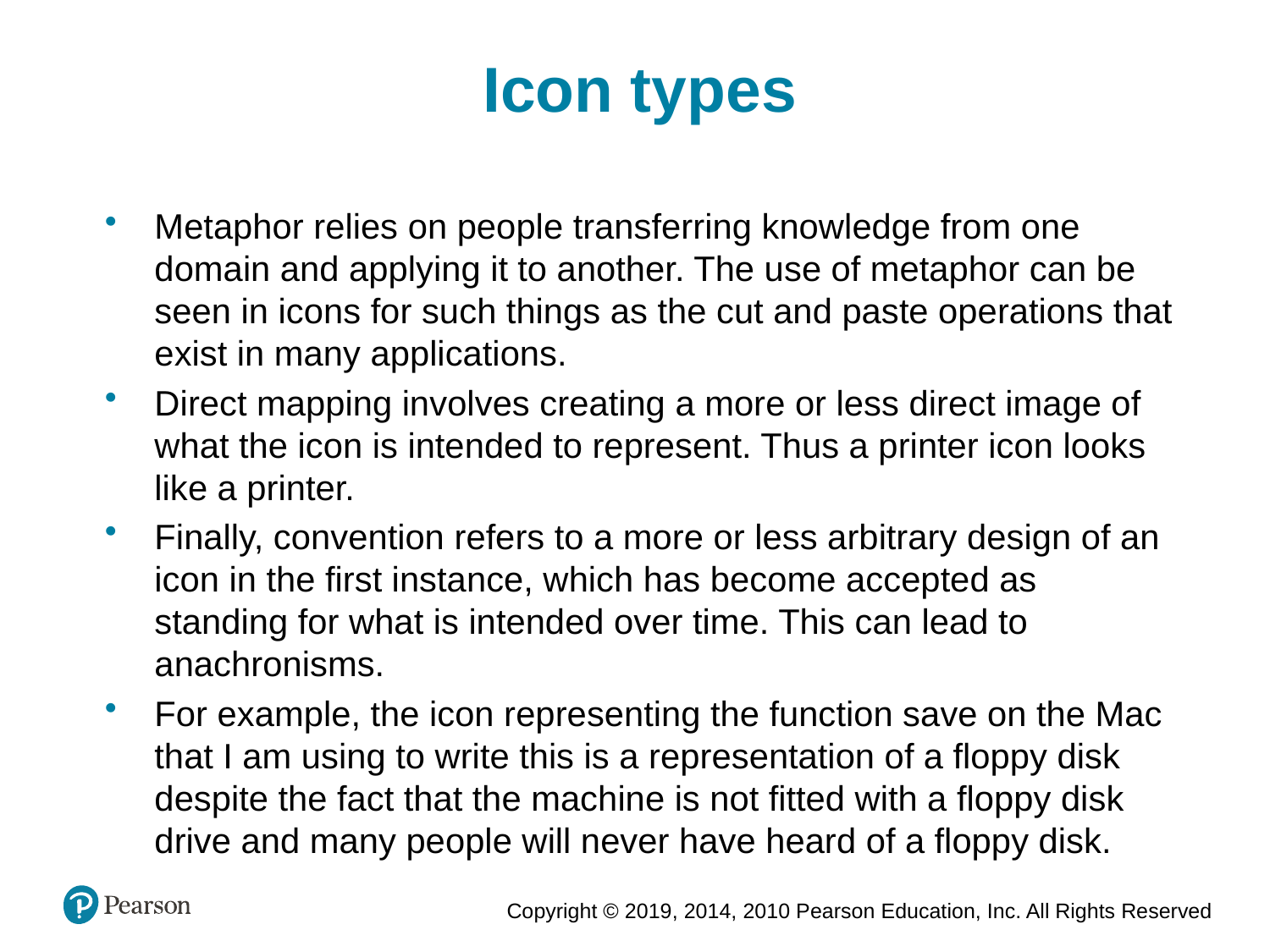

Icon types
Metaphor relies on people transferring knowledge from one domain and applying it to another. The use of metaphor can be seen in icons for such things as the cut and paste operations that exist in many applications.
Direct mapping involves creating a more or less direct image of what the icon is intended to represent. Thus a printer icon looks like a printer.
Finally, convention refers to a more or less arbitrary design of an icon in the first instance, which has become accepted as standing for what is intended over time. This can lead to anachronisms.
For example, the icon representing the function save on the Mac that I am using to write this is a representation of a floppy disk despite the fact that the machine is not fitted with a floppy disk drive and many people will never have heard of a floppy disk.